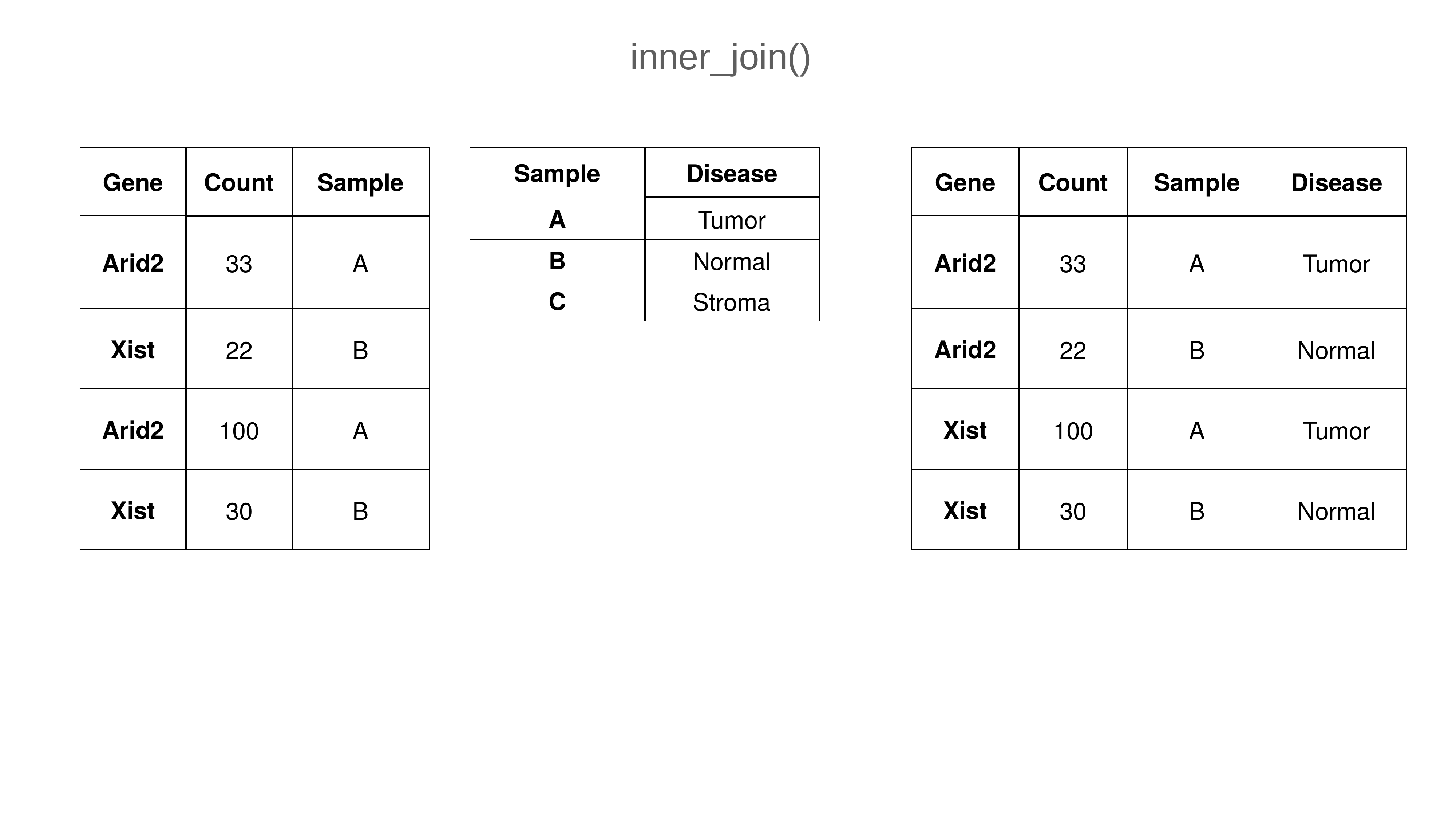

inner_join()
| Gene | Count | Sample |
| --- | --- | --- |
| Arid2 | 33 | A |
| Xist | 22 | B |
| Arid2 | 100 | A |
| Xist | 30 | B |
| Sample | Disease |
| --- | --- |
| A | Tumor |
| B | Normal |
| C | Stroma |
| Gene | Count | Sample | Disease |
| --- | --- | --- | --- |
| Arid2 | 33 | A | Tumor |
| Arid2 | 22 | B | Normal |
| Xist | 100 | A | Tumor |
| Xist | 30 | B | Normal |